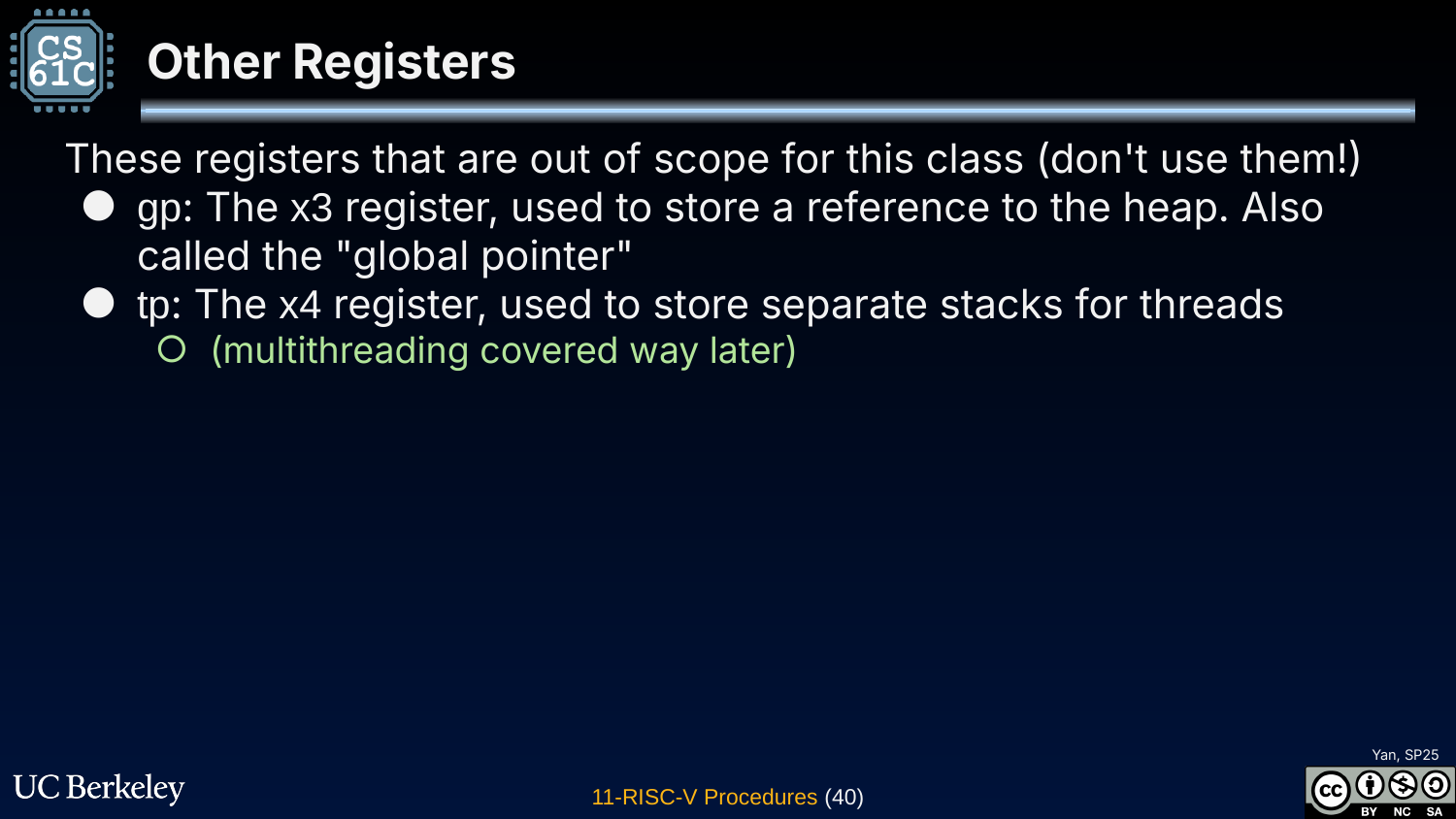

# Other Registers
These registers that are out of scope for this class (don't use them!)
gp: The x3 register, used to store a reference to the heap. Also called the "global pointer"
tp: The x4 register, used to store separate stacks for threads
(multithreading covered way later)